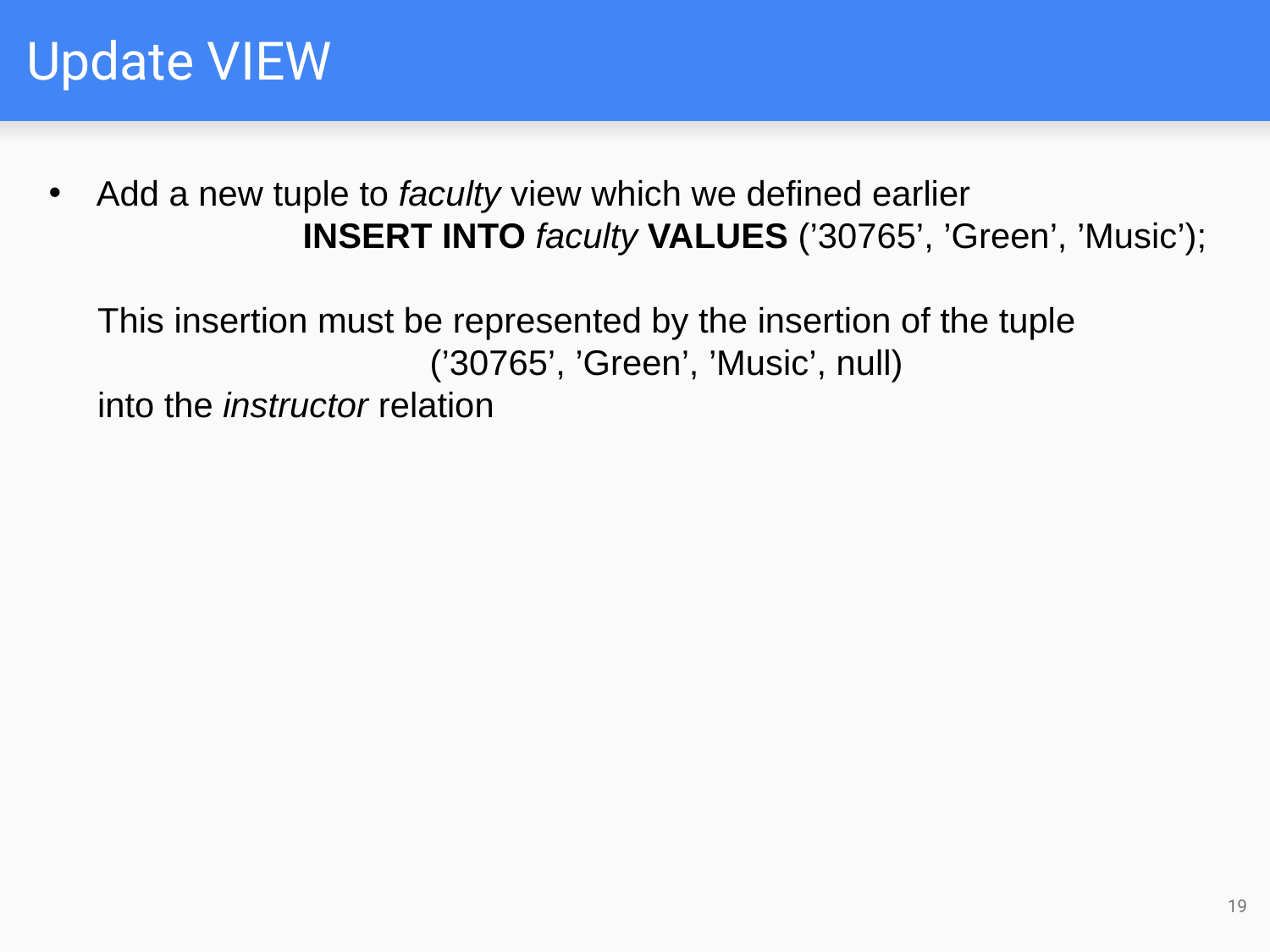

# Update VIEW
Add a new tuple to faculty view which we defined earlier
		INSERT INTO faculty VALUES (’30765’, ’Green’, ’Music’);

     This insertion must be represented by the insertion of the tuple
			(’30765’, ’Green’, ’Music’, null)
     into the instructor relation
19